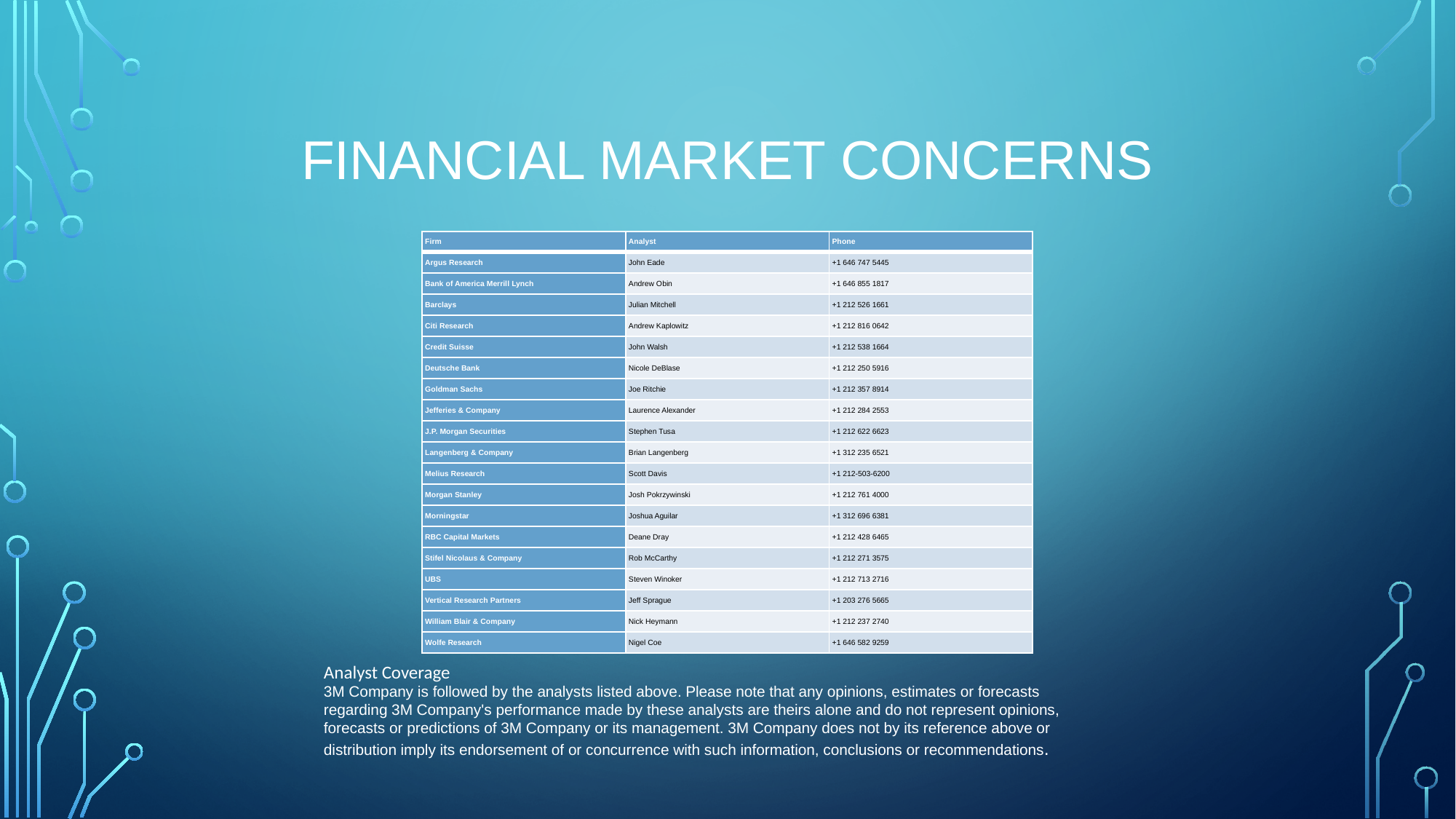

# Financial market concerns
| Firm | Analyst | Phone |
| --- | --- | --- |
| Argus Research | John Eade | +1 646 747 5445 |
| Bank of America Merrill Lynch | Andrew Obin | +1 646 855 1817 |
| Barclays | Julian Mitchell | +1 212 526 1661 |
| Citi Research | Andrew Kaplowitz | +1 212 816 0642 |
| Credit Suisse | John Walsh | +1 212 538 1664 |
| Deutsche Bank | Nicole DeBlase | +1 212 250 5916 |
| Goldman Sachs | Joe Ritchie | +1 212 357 8914 |
| Jefferies & Company | Laurence Alexander | +1 212 284 2553 |
| J.P. Morgan Securities | Stephen Tusa | +1 212 622 6623 |
| Langenberg & Company | Brian Langenberg | +1 312 235 6521 |
| Melius Research | Scott Davis | +1 212-503-6200 |
| Morgan Stanley | Josh Pokrzywinski | +1 212 761 4000 |
| Morningstar | Joshua Aguilar | +1 312 696 6381 |
| RBC Capital Markets | Deane Dray | +1 212 428 6465 |
| Stifel Nicolaus & Company | Rob McCarthy | +1 212 271 3575 |
| UBS | Steven Winoker | +1 212 713 2716 |
| Vertical Research Partners | Jeff Sprague | +1 203 276 5665 |
| William Blair & Company | Nick Heymann | +1 212 237 2740 |
| Wolfe Research | Nigel Coe | +1 646 582 9259 |
Analyst Coverage
3M Company is followed by the analysts listed above. Please note that any opinions, estimates or forecasts regarding 3M Company's performance made by these analysts are theirs alone and do not represent opinions, forecasts or predictions of 3M Company or its management. 3M Company does not by its reference above or distribution imply its endorsement of or concurrence with such information, conclusions or recommendations.